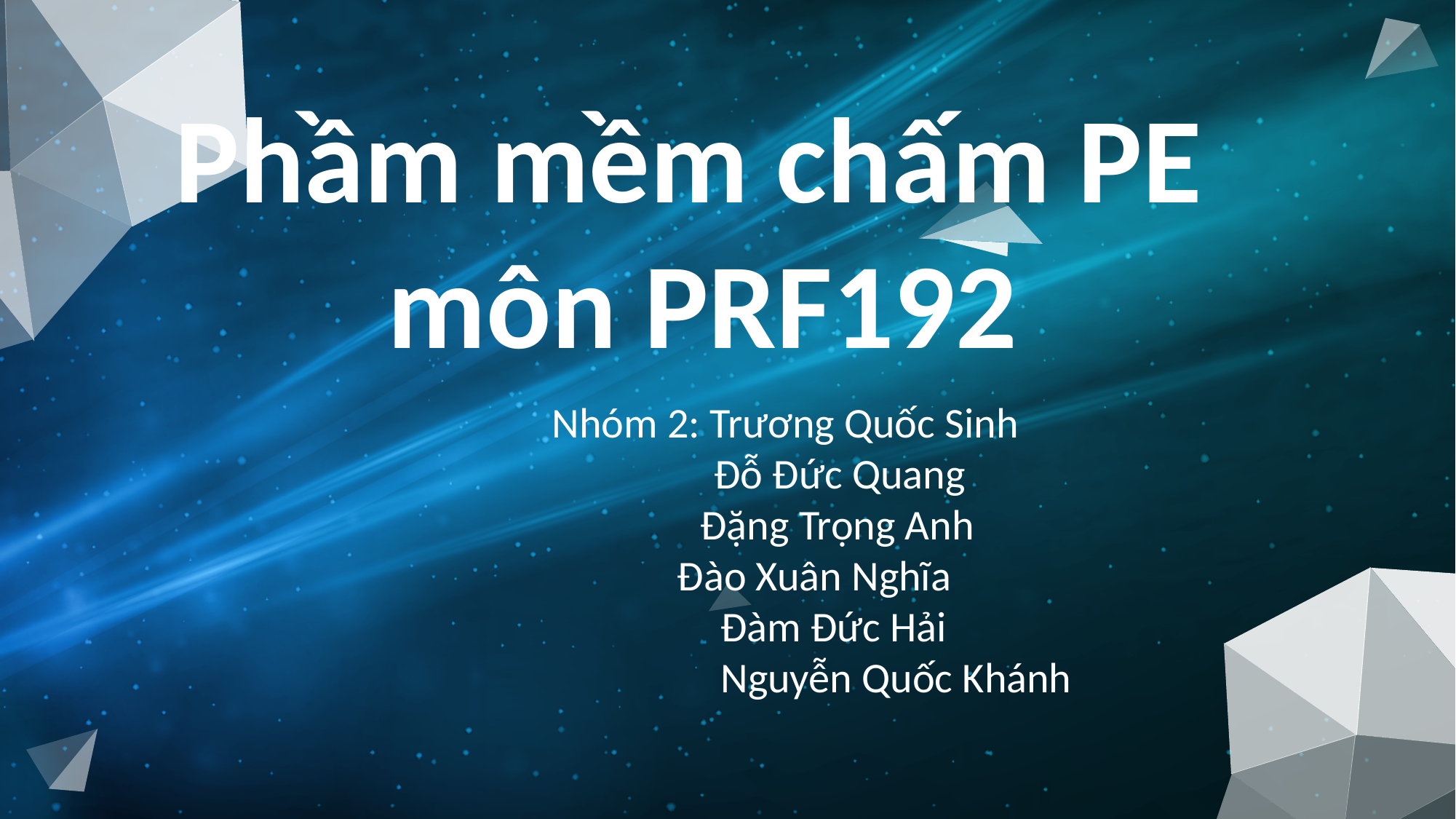

Phầm mềm chấm PE
môn PRF192

Nhóm 2: Trương Quốc Sinh
	Đỗ Đức Quang
	    Đặng Trọng Anh
              Đào Xuân Nghĩa
         Đàm Đức Hải
                      Nguyễn Quốc Khánh